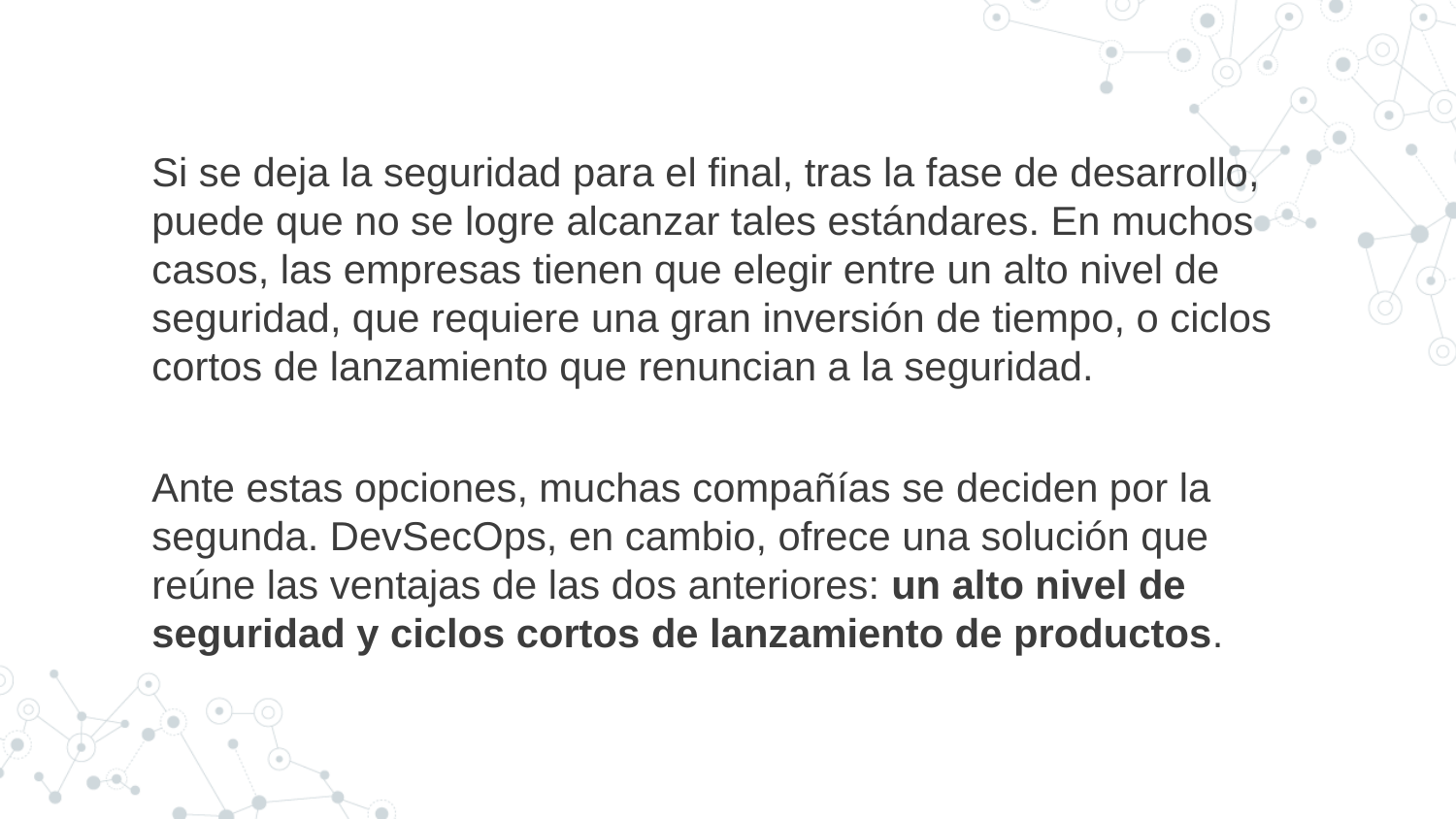

Si se deja la seguridad para el final, tras la fase de desarrollo, puede que no se logre alcanzar tales estándares. En muchos casos, las empresas tienen que elegir entre un alto nivel de seguridad, que requiere una gran inversión de tiempo, o ciclos cortos de lanzamiento que renuncian a la seguridad.

Ante estas opciones, muchas compañías se deciden por la segunda. DevSecOps, en cambio, ofrece una solución que reúne las ventajas de las dos anteriores: un alto nivel de seguridad y ciclos cortos de lanzamiento de productos.